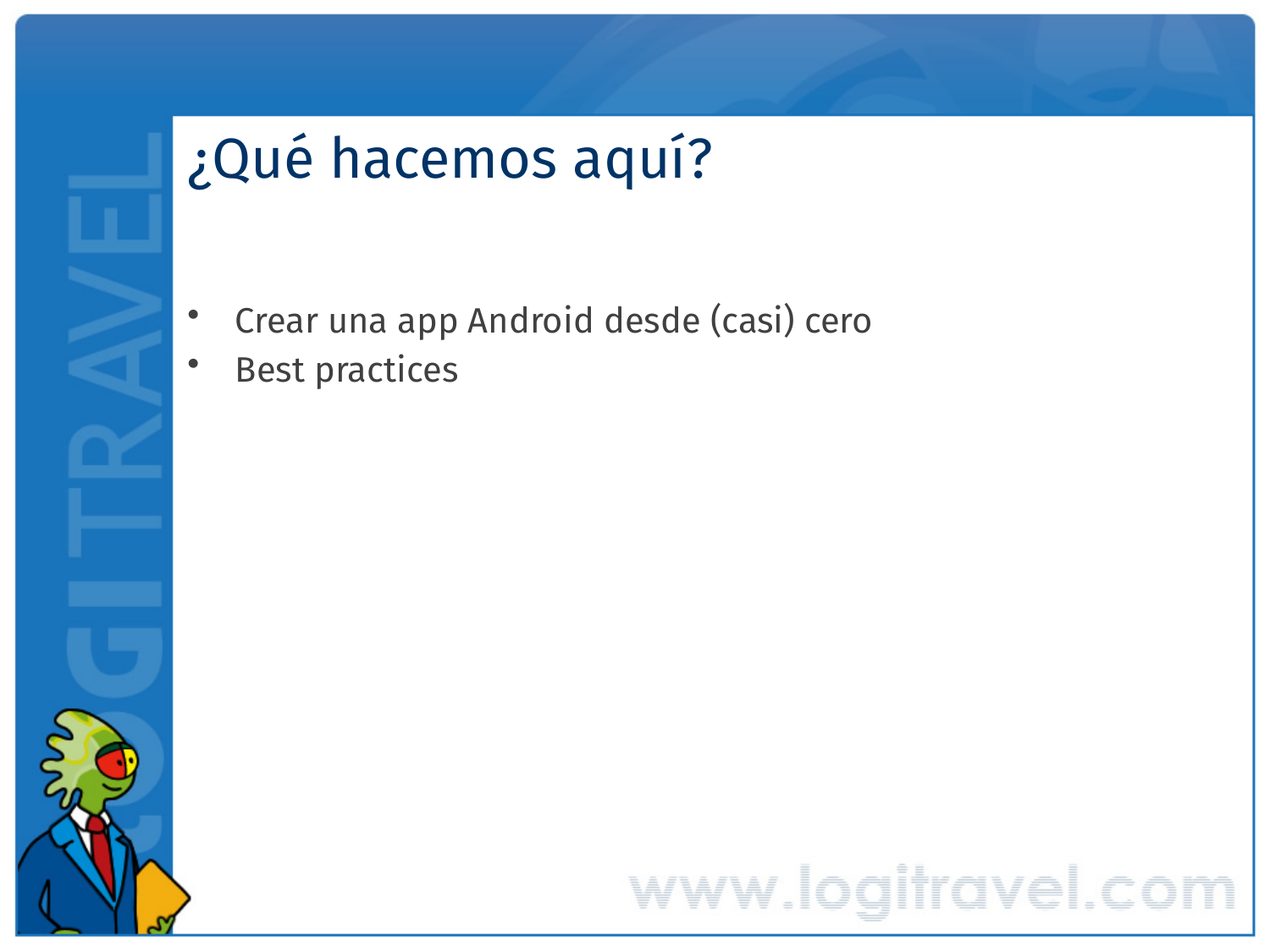

# ¿Qué hacemos aquí?
Crear una app Android desde (casi) cero
Best practices